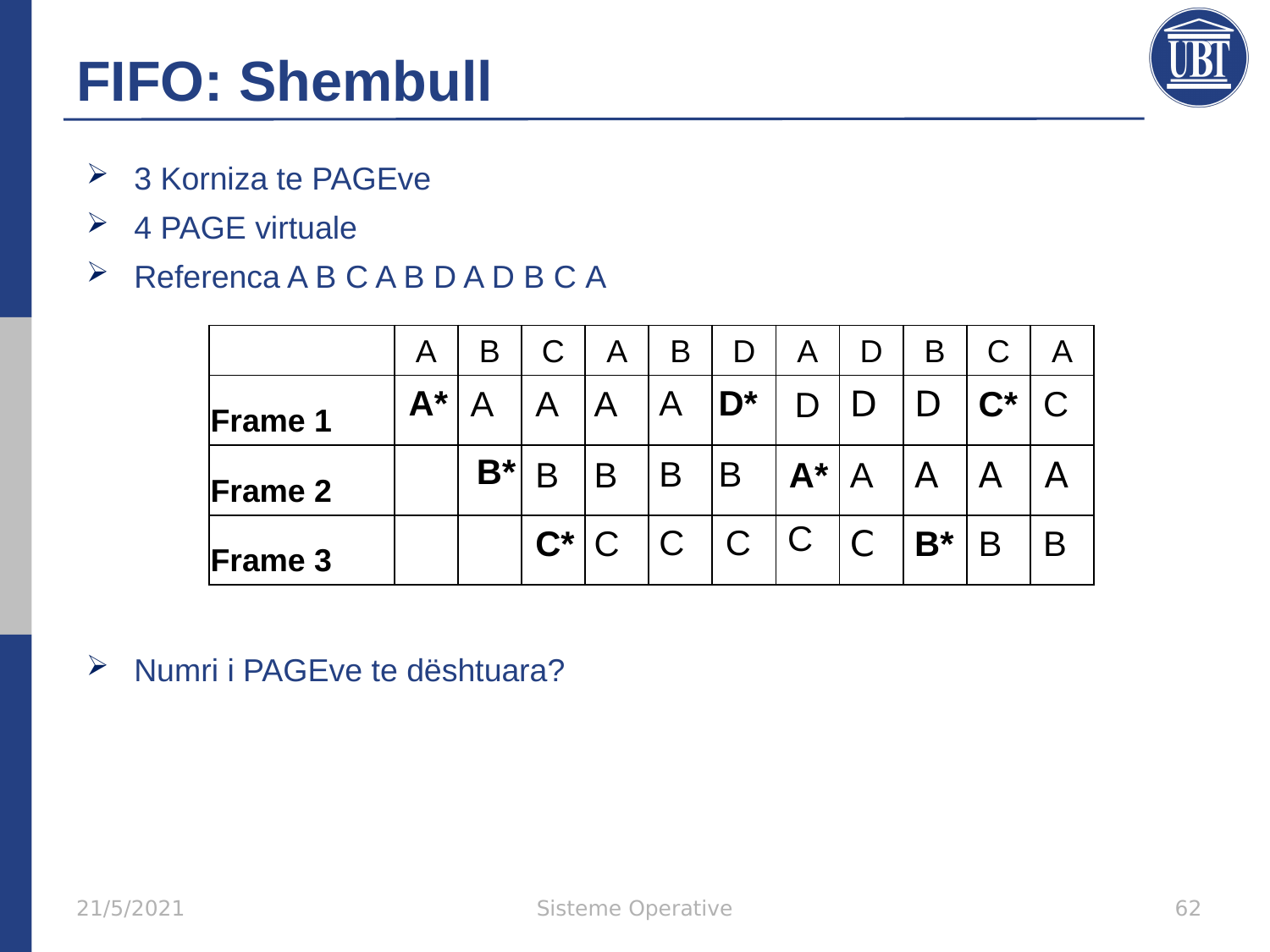

# FIFO: Shembull
3 Korniza te PAGEve
4 PAGE virtuale
Referenca A B C A B D A D B C A

Numri i PAGEve te dështuara?
|  | A | B | C | A | B | D | A | D | B | C | A |
| --- | --- | --- | --- | --- | --- | --- | --- | --- | --- | --- | --- |
| Frame 1 |  |  |  |  |  |  |  |  |  |  |  |
| Frame 2 |  |  |  |  |  |  |  |  |  |  |  |
| Frame 3 |  |  |  |  |  |  |  |  |  |  |  |
A*
A
D*
D
C
D
C*
A
A
A

D
B*
B
B
A*
A
A
A
A
B
B

C
C
C

B*
B
C
B
C*

C

21/5/2021
Sisteme Operative
62